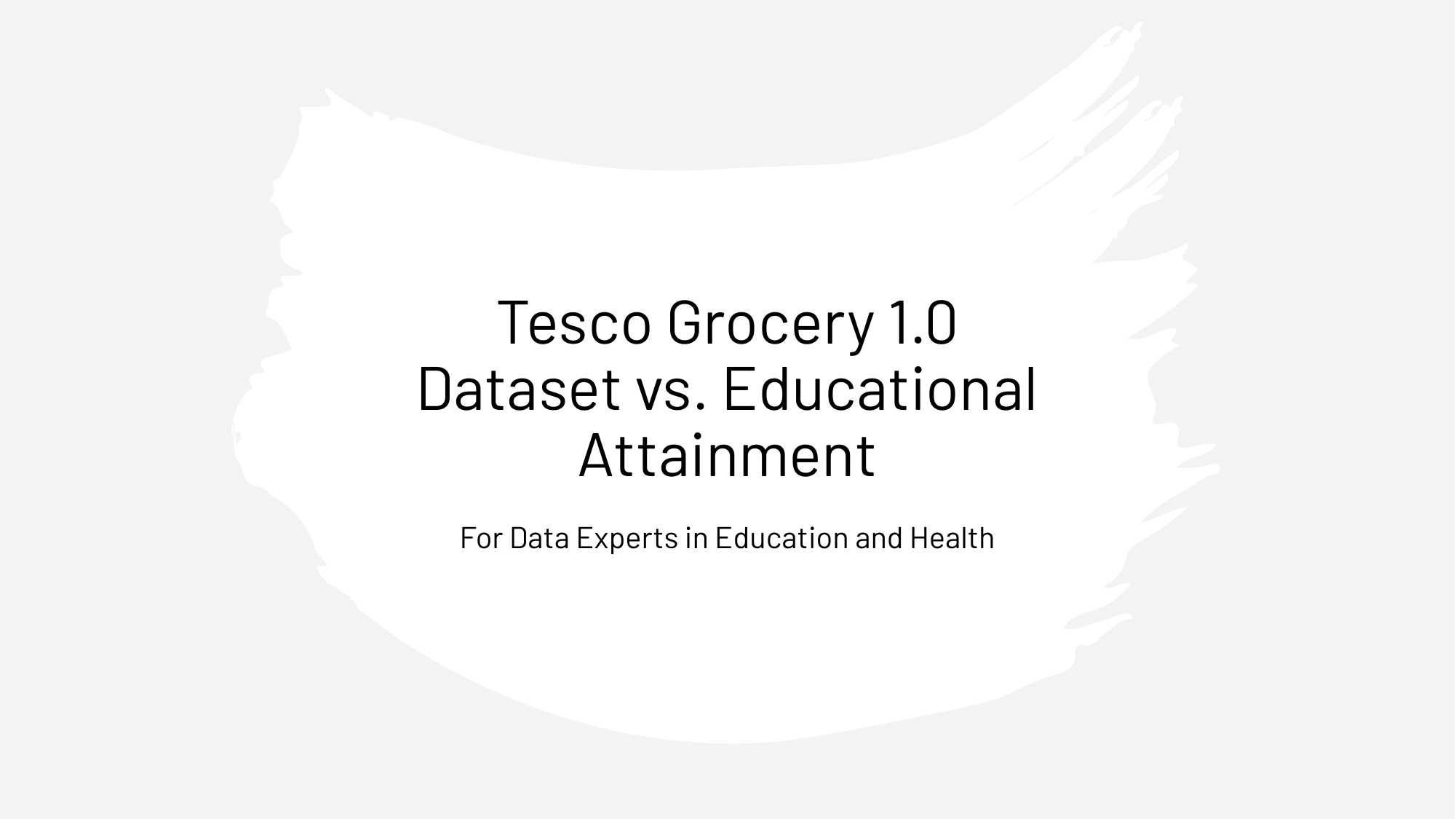

# Tesco Grocery 1.0 Dataset vs. Educational Attainment
For Data Experts in Education and Health